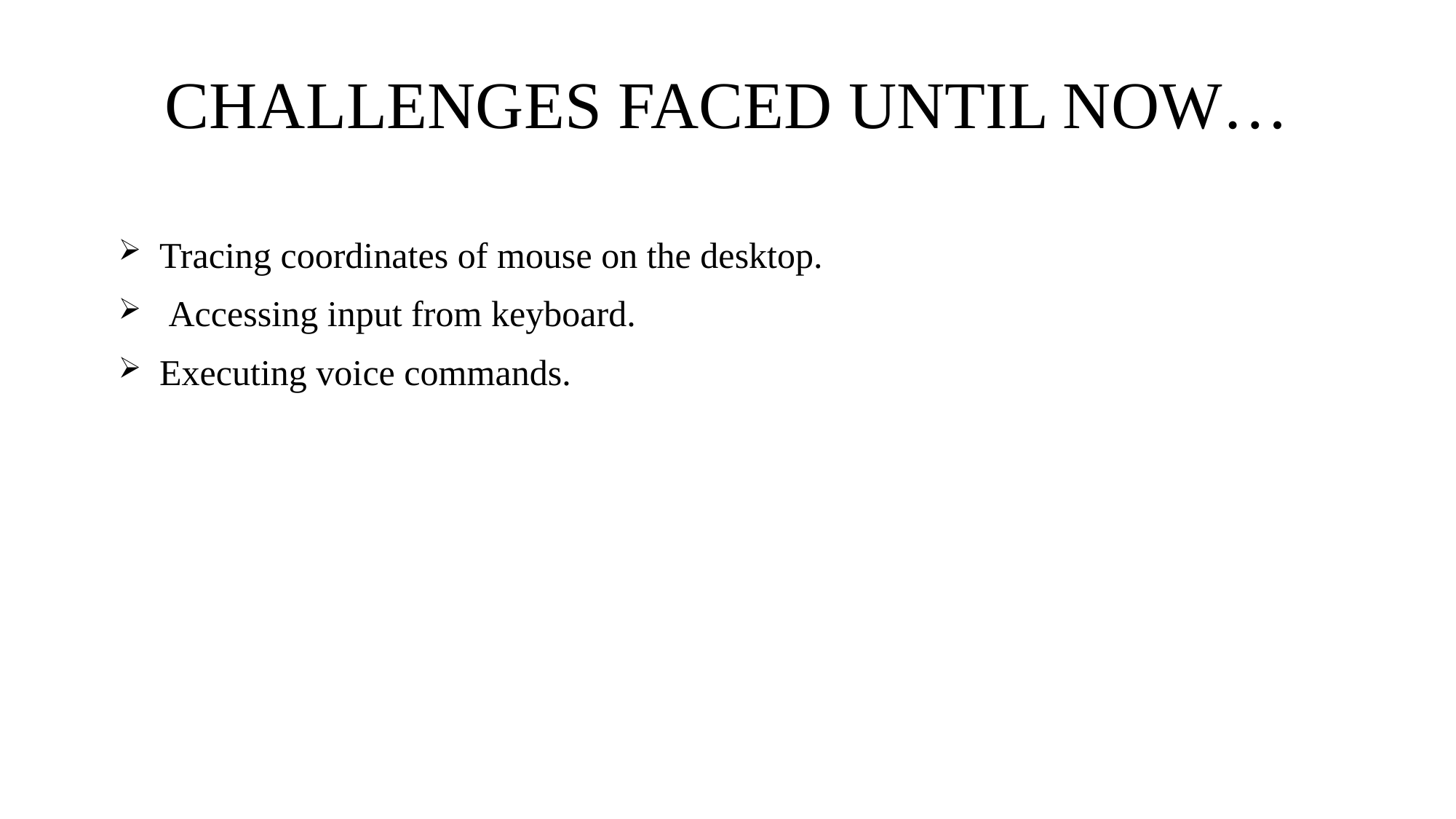

# CHALLENGES FACED UNTIL NOW…
Tracing coordinates of mouse on the desktop.
 Accessing input from keyboard.
Executing voice commands.